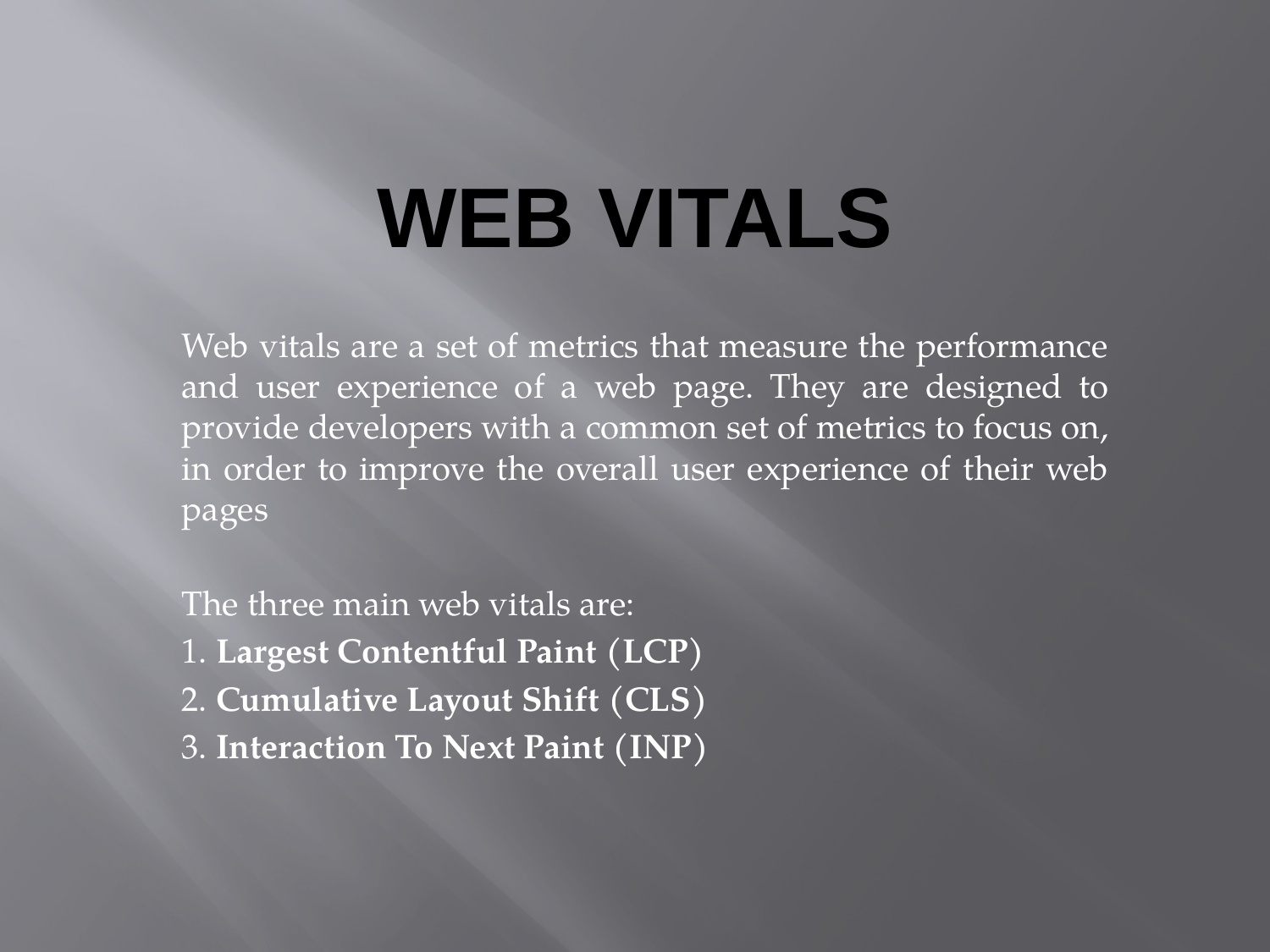

# WEB VITALS
Web vitals are a set of metrics that measure the performance and user experience of a web page. They are designed to provide developers with a common set of metrics to focus on, in order to improve the overall user experience of their web pages

The three main web vitals are:
1. Largest Contentful Paint (LCP)
2. Cumulative Layout Shift (CLS)
3. Interaction To Next Paint (INP)